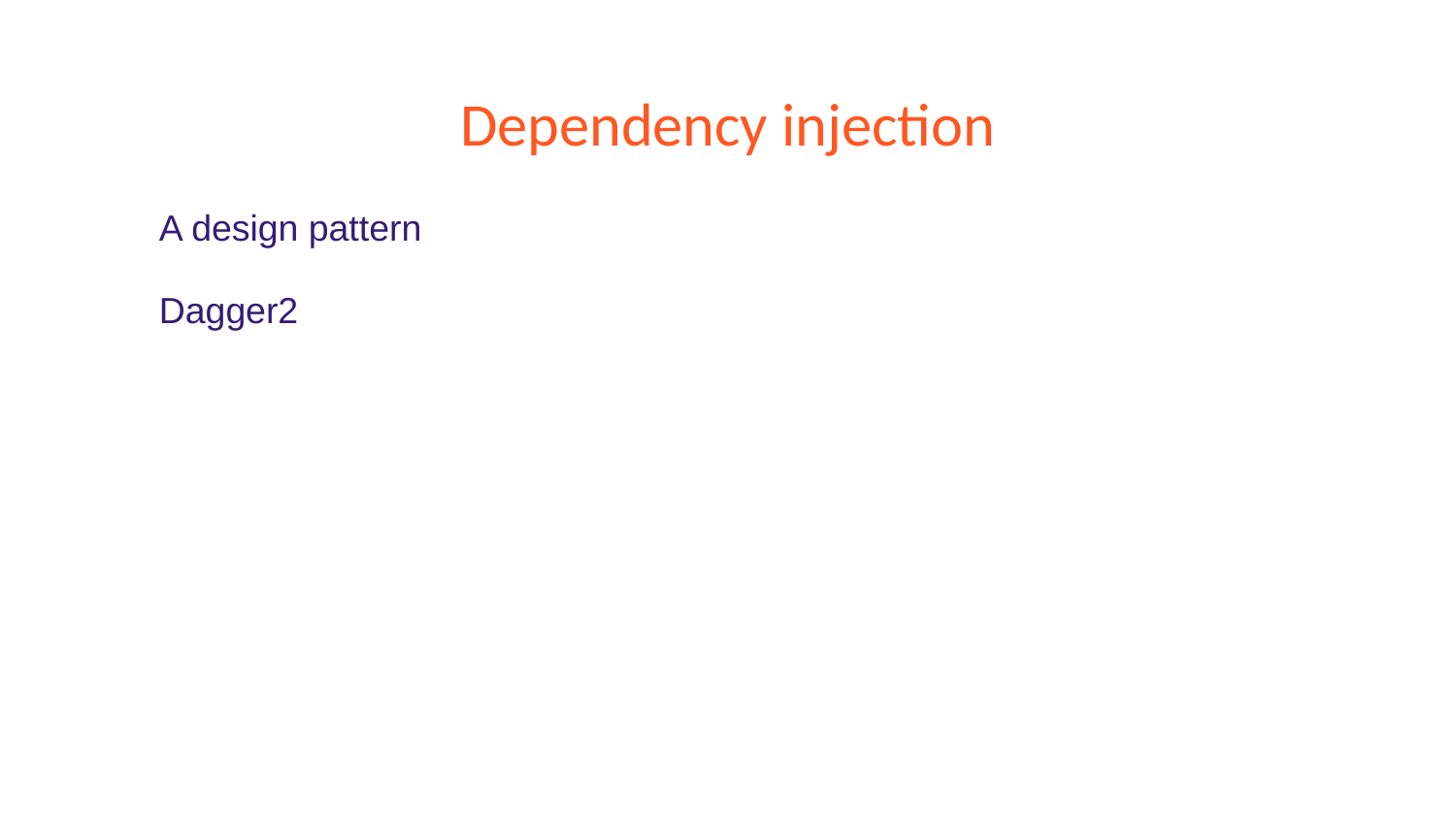

# Dependency injection
A design pattern
Dagger2